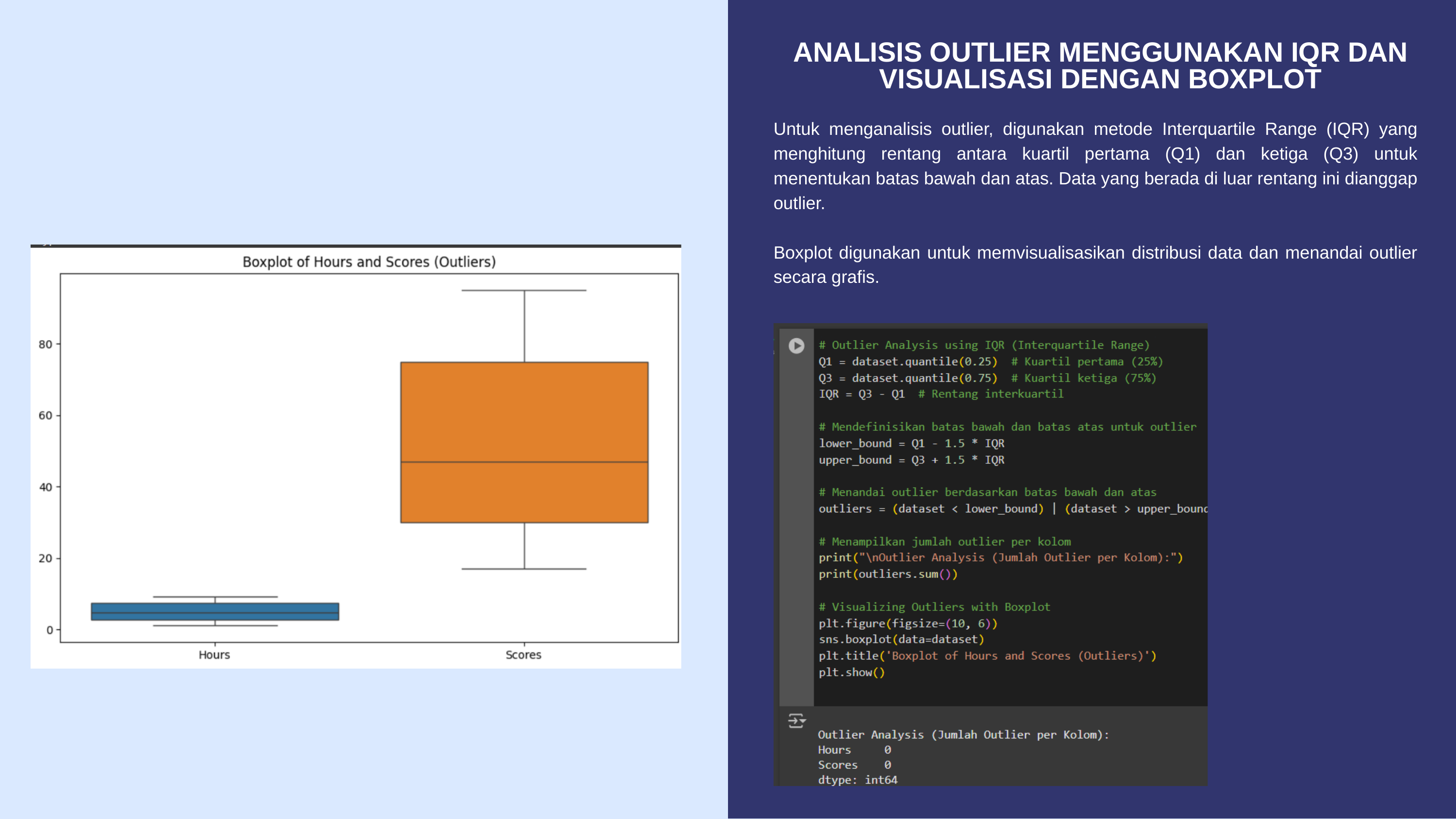

ANALISIS OUTLIER MENGGUNAKAN IQR DAN VISUALISASI DENGAN BOXPLOT
Untuk menganalisis outlier, digunakan metode Interquartile Range (IQR) yang menghitung rentang antara kuartil pertama (Q1) dan ketiga (Q3) untuk menentukan batas bawah dan atas. Data yang berada di luar rentang ini dianggap outlier.

Boxplot digunakan untuk memvisualisasikan distribusi data dan menandai outlier secara grafis.